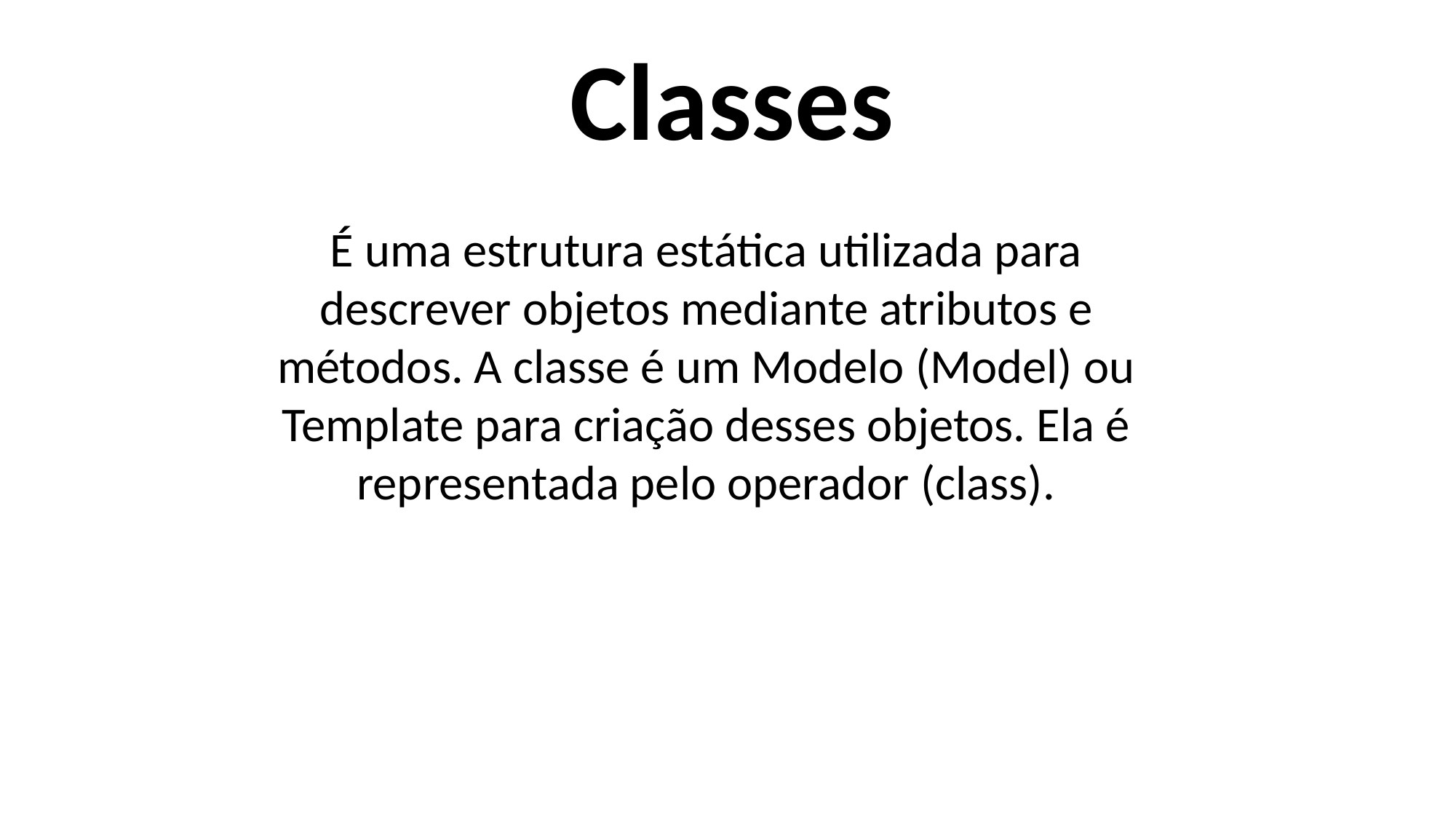

Classes
É uma estrutura estática utilizada para descrever objetos mediante atributos e métodos. A classe é um Modelo (Model) ou Template para criação desses objetos. Ela é representada pelo operador (class).